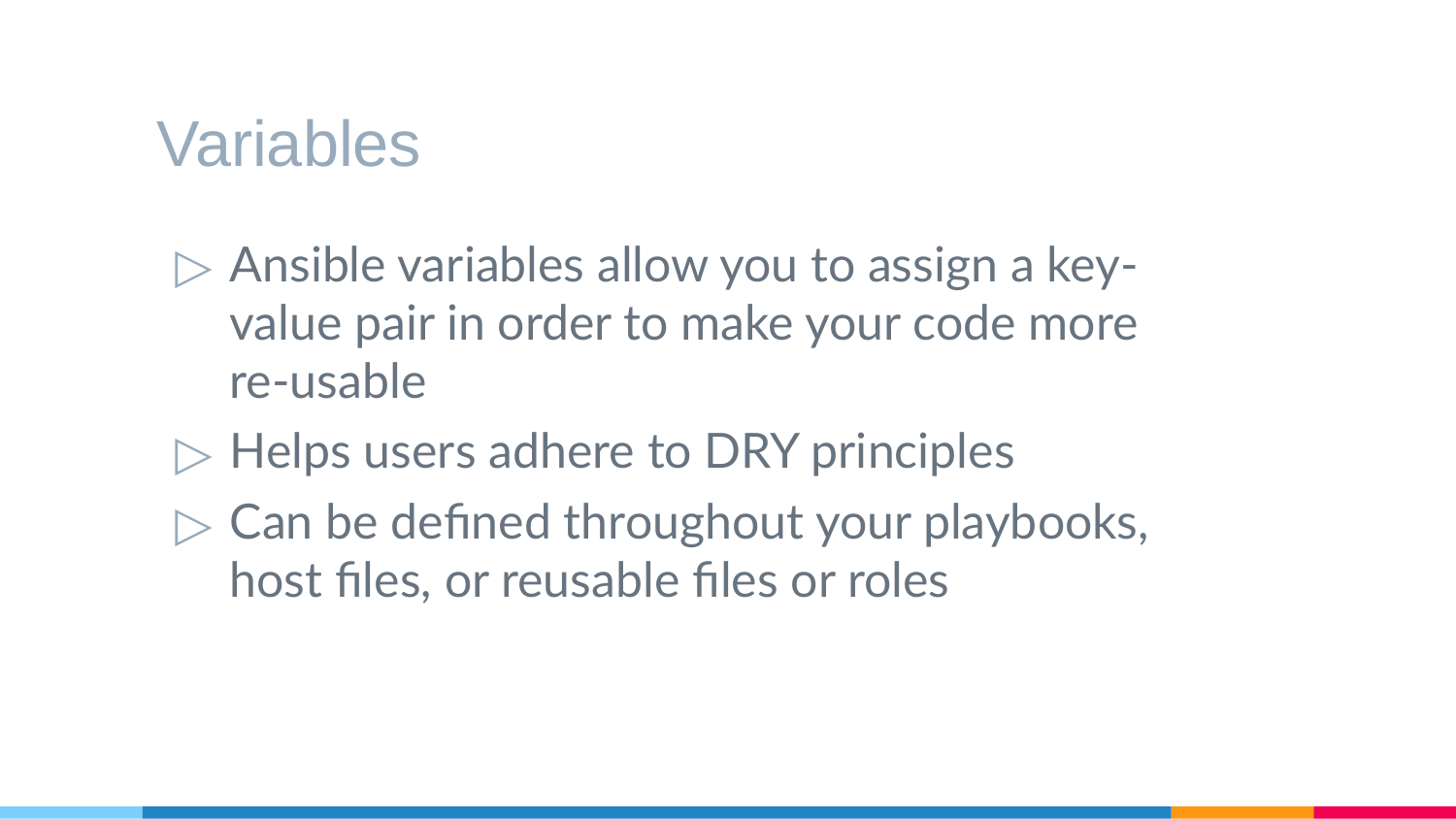

# Variables
Ansible variables allow you to assign a key-value pair in order to make your code more re-usable
Helps users adhere to DRY principles
Can be defined throughout your playbooks, host files, or reusable files or roles